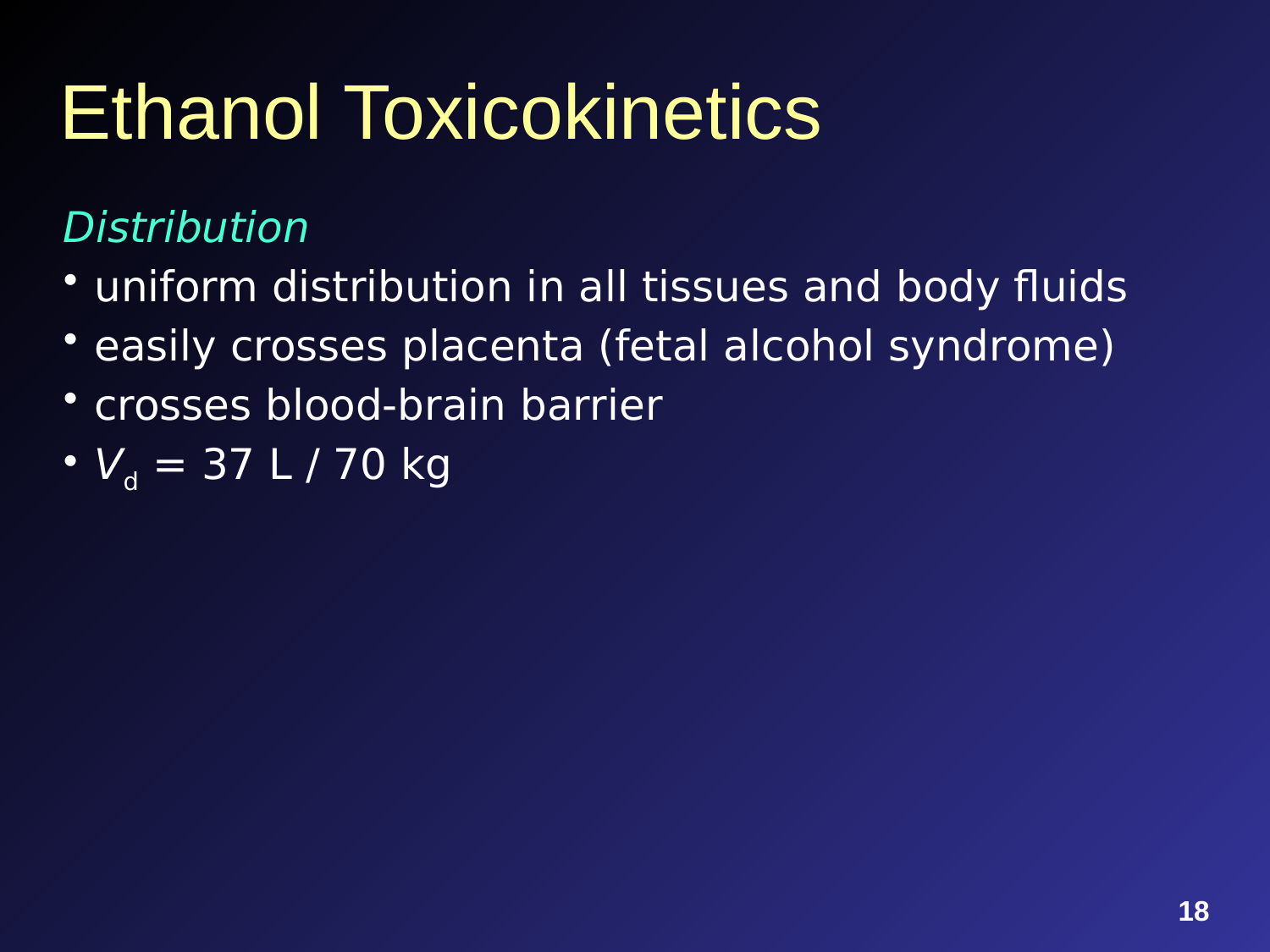

# Ethanol Toxicokinetics
Distribution
uniform distribution in all tissues and body fluids
easily crosses placenta (fetal alcohol syndrome)
crosses blood-brain barrier
Vd = 37 L / 70 kg
18